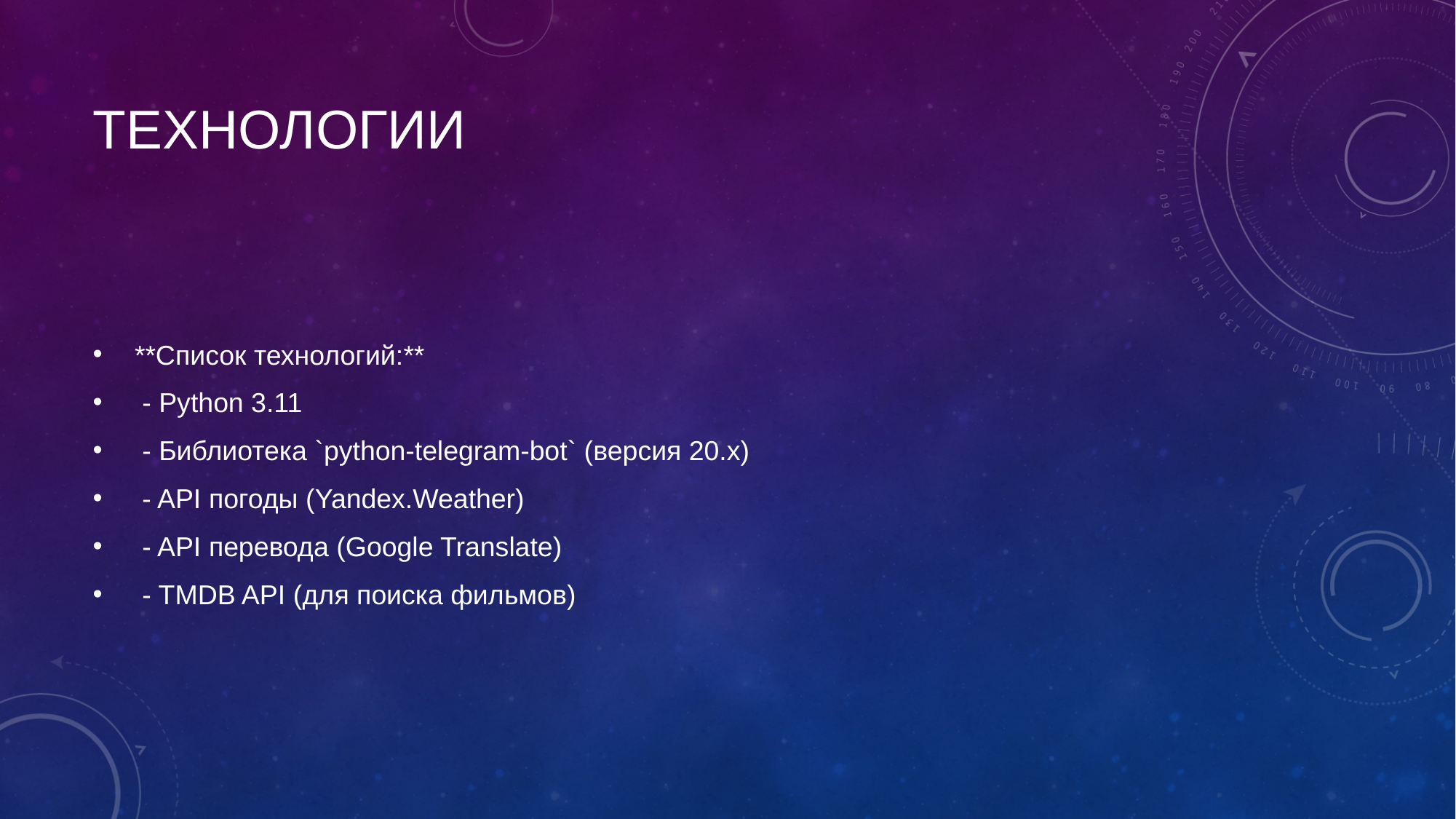

# Технологии
 **Список технологий:**
  - Python 3.11
  - Библиотека `python-telegram-bot` (версия 20.x)
  - API погоды (Yandex.Weather)
  - API перевода (Google Translate)
  - TMDB API (для поиска фильмов)